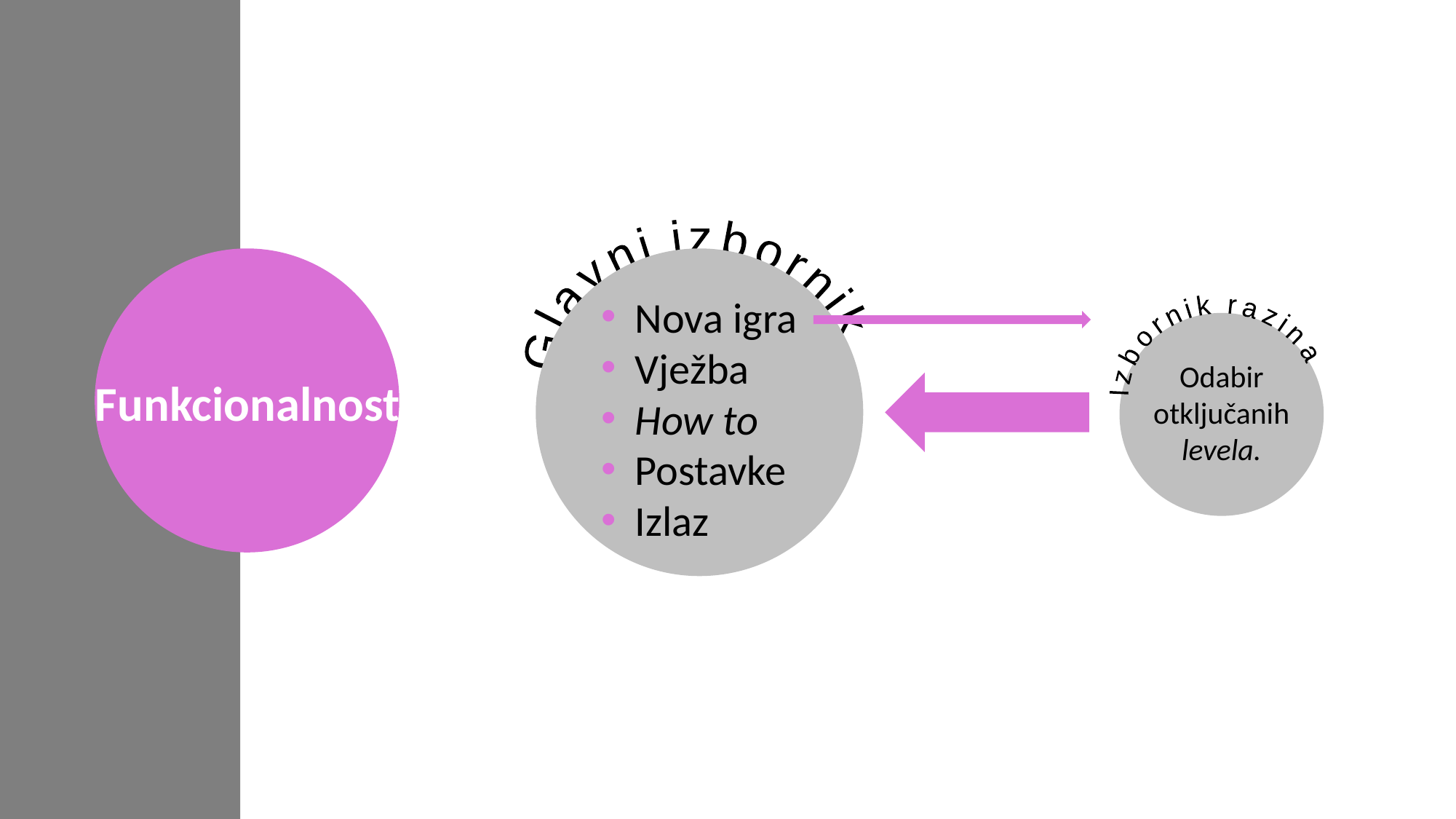

#
        Glavni izbornik

Nova igra
Vježba
How to
Postavke
Izlaz

Funkcionalnost
            Izbornik razina

Odabir otključanih levela.